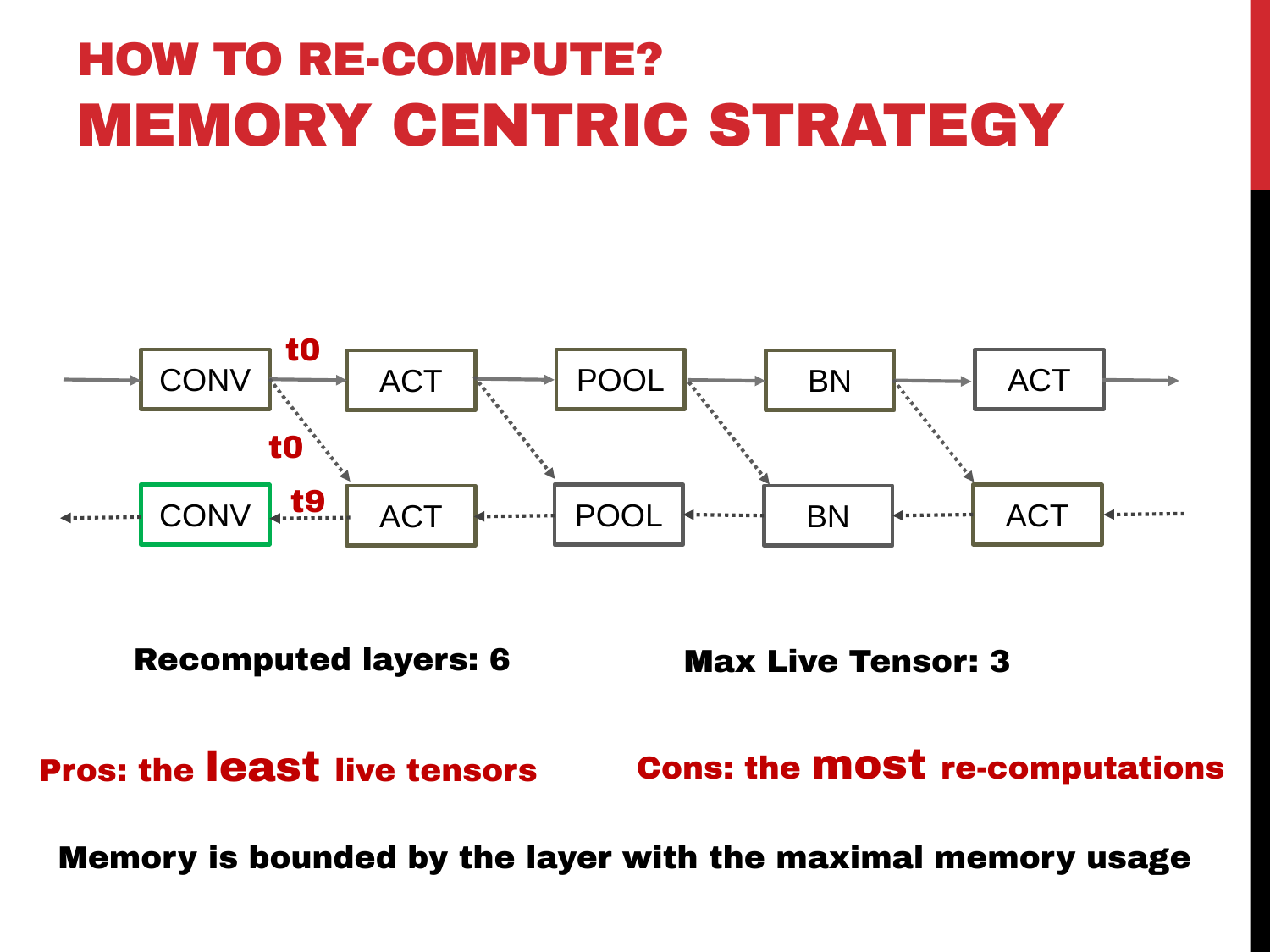

# How to re-compute? Memory centric strategy
t0

CONV

POOL

ACT

ACT

BN
t0
t9

POOL

ACT

CONV

BN

ACT
Recomputed layers: 6
Max Live Tensor: 3
Cons: the most re-computations
Pros: the least live tensors
Memory is bounded by the layer with the maximal memory usage